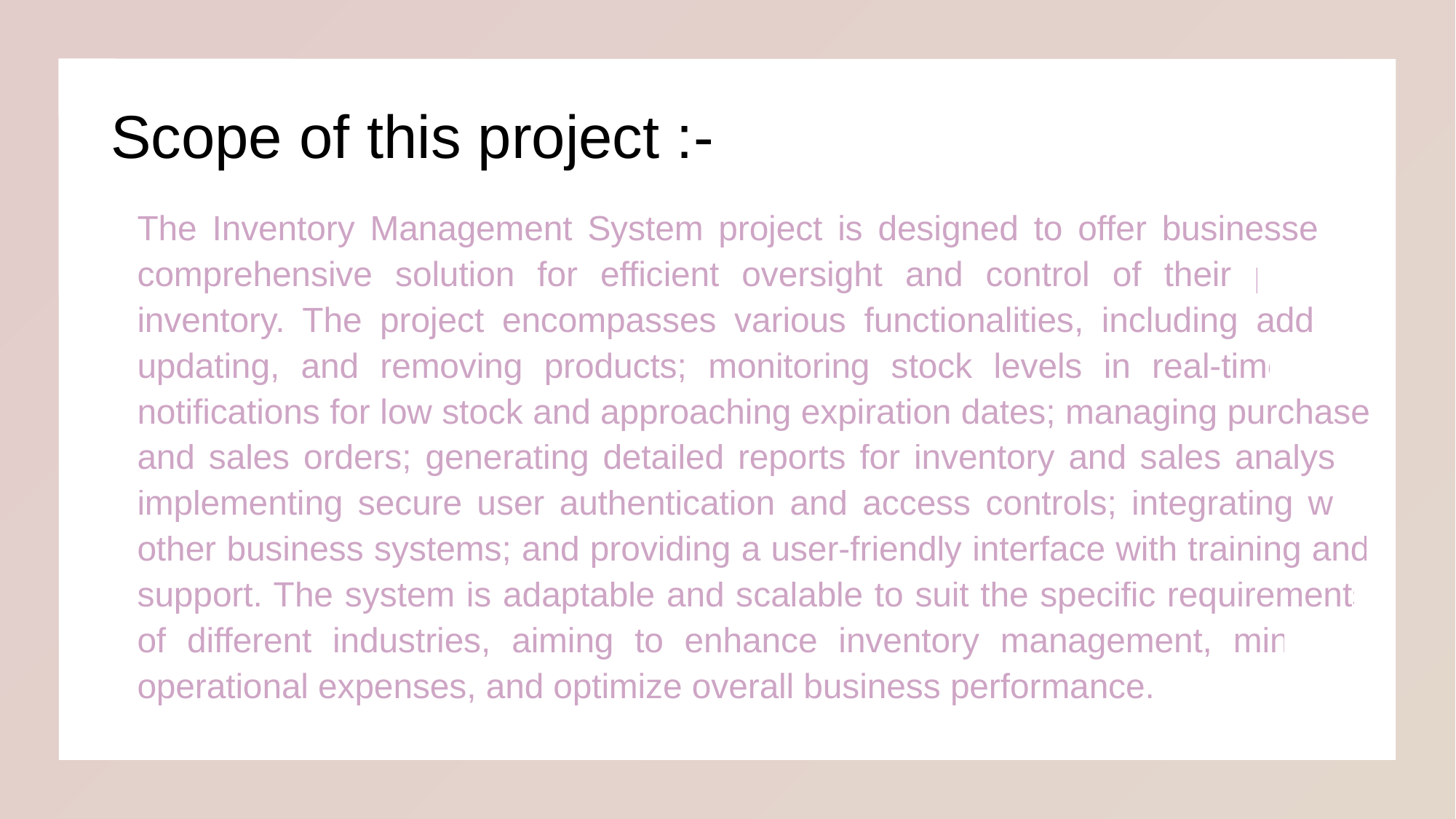

# Scope of this project :-
The Inventory Management System project is designed to offer businesses a comprehensive solution for efficient oversight and control of their product inventory. The project encompasses various functionalities, including adding, updating, and removing products; monitoring stock levels in real-time with notifications for low stock and approaching expiration dates; managing purchase and sales orders; generating detailed reports for inventory and sales analysis; implementing secure user authentication and access controls; integrating with other business systems; and providing a user-friendly interface with training and support. The system is adaptable and scalable to suit the specific requirements of different industries, aiming to enhance inventory management, minimize operational expenses, and optimize overall business performance.